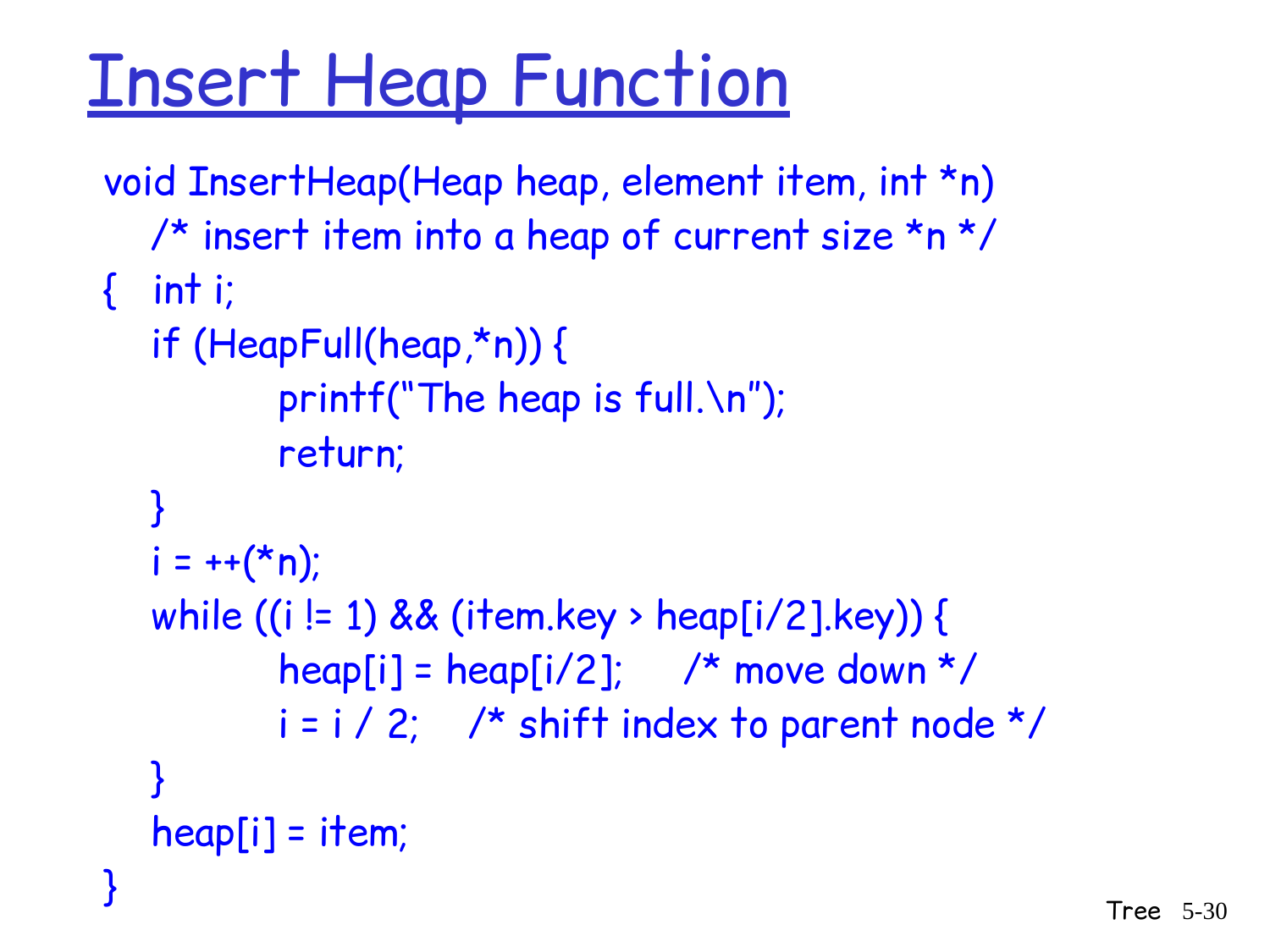

# Insert Heap Function
void InsertHeap(Heap heap, element item, int *n)
    /* insert item into a heap of current size *n */
{   int i;
  	if (HeapFull(heap,*n)) {
		printf(“The heap is full.\n”);
		return;
  	}
  	i = ++(*n);
  	while ((i != 1) && (item.key > heap[i/2].key)) {
    		heap[i] = heap[i/2];     /* move down */
   		i = i / 2;    /* shift index to parent node */
  	}
  	heap[i] = item;
}
Tree
5-30